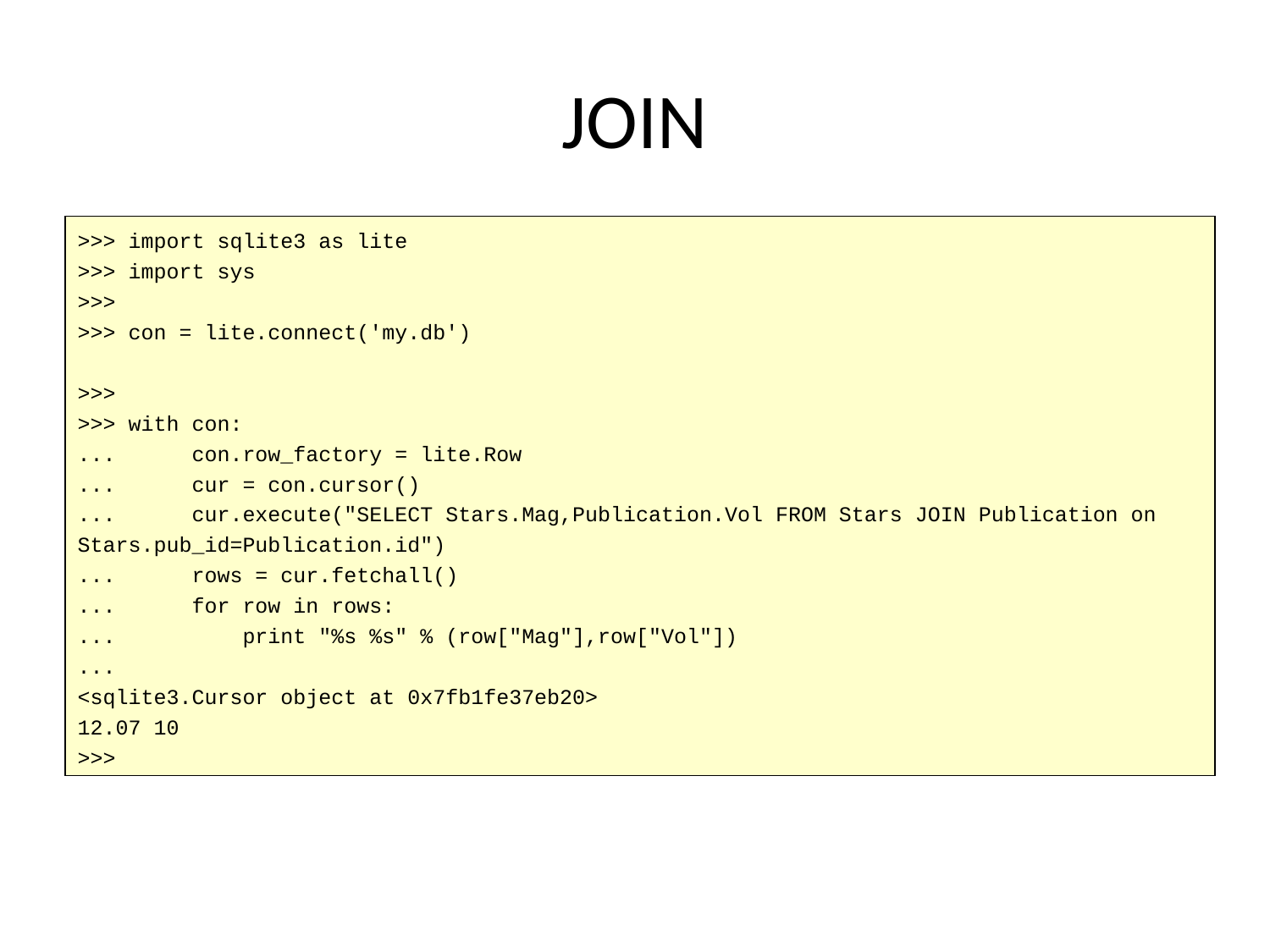

# JOIN
>>> import sqlite3 as lite
>>> import sys
>>>
>>> con = lite.connect('my.db')

>>>
>>> with con:
...      con.row_factory = lite.Row
...      cur = con.cursor()
...      cur.execute("SELECT Stars.Mag,Publication.Vol FROM Stars JOIN Publication on Stars.pub_id=Publication.id")
...      rows = cur.fetchall()
...      for row in rows:
...          print "%s %s" % (row["Mag"],row["Vol"])
...
<sqlite3.Cursor object at 0x7fb1fe37eb20>
12.07 10
>>>